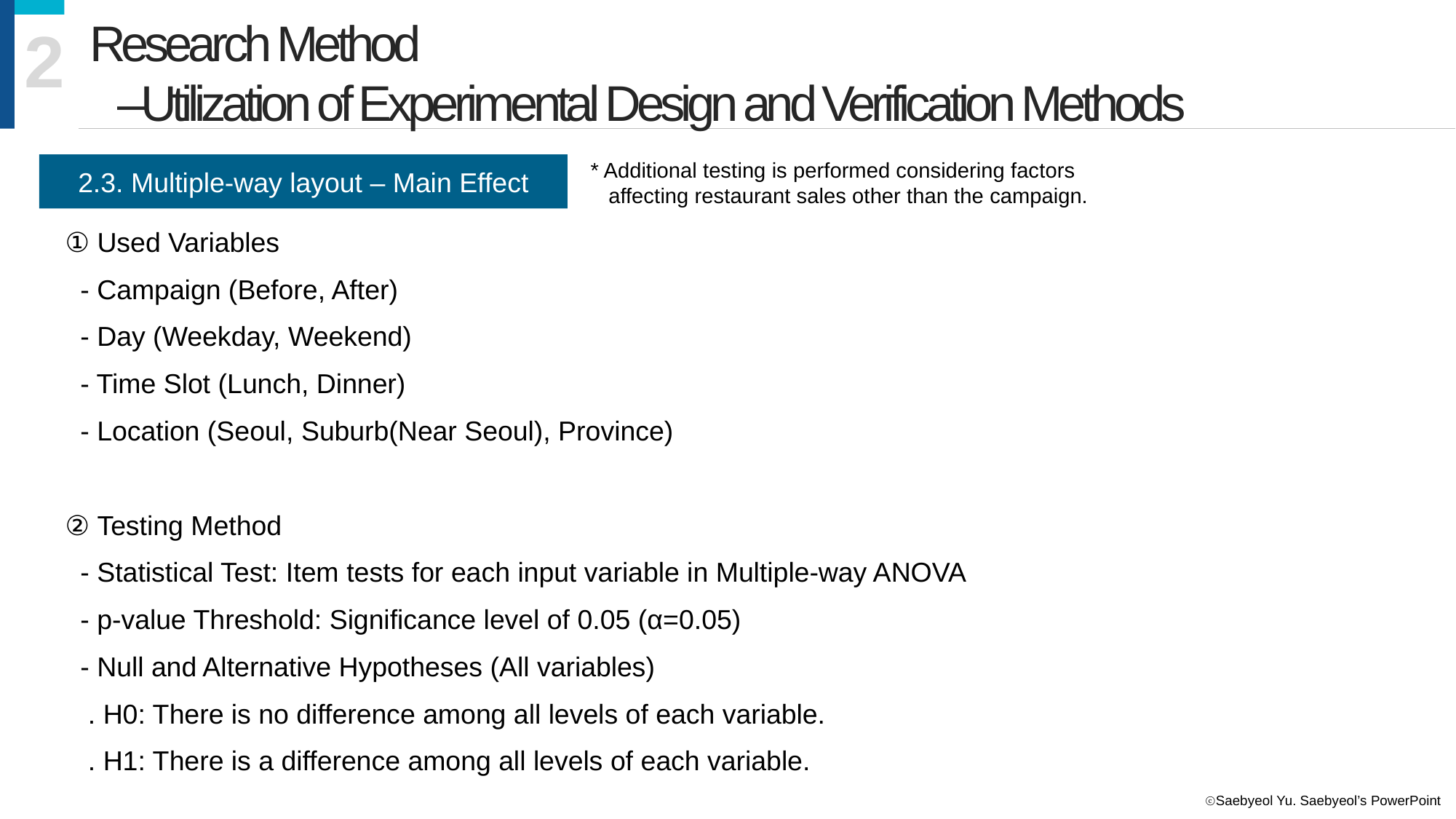

2
Research Method
   –Utilization of Experimental Design and Verification Methods
* Additional testing is performed considering factors
   affecting restaurant sales other than the campaign.
2.3. Multiple-way layout – Main Effect
① Used Variables
- Campaign (Before, After)
- Day (Weekday, Weekend)
- Time Slot (Lunch, Dinner)
- Location (Seoul, Suburb(Near Seoul), Province)

② Testing Method
- Statistical Test: Item tests for each input variable in Multiple-way ANOVA
- p-value Threshold: Significance level of 0.05 (α=0.05)
- Null and Alternative Hypotheses (All variables)
. H0: There is no difference among all levels of each variable.
. H1: There is a difference among all levels of each variable.